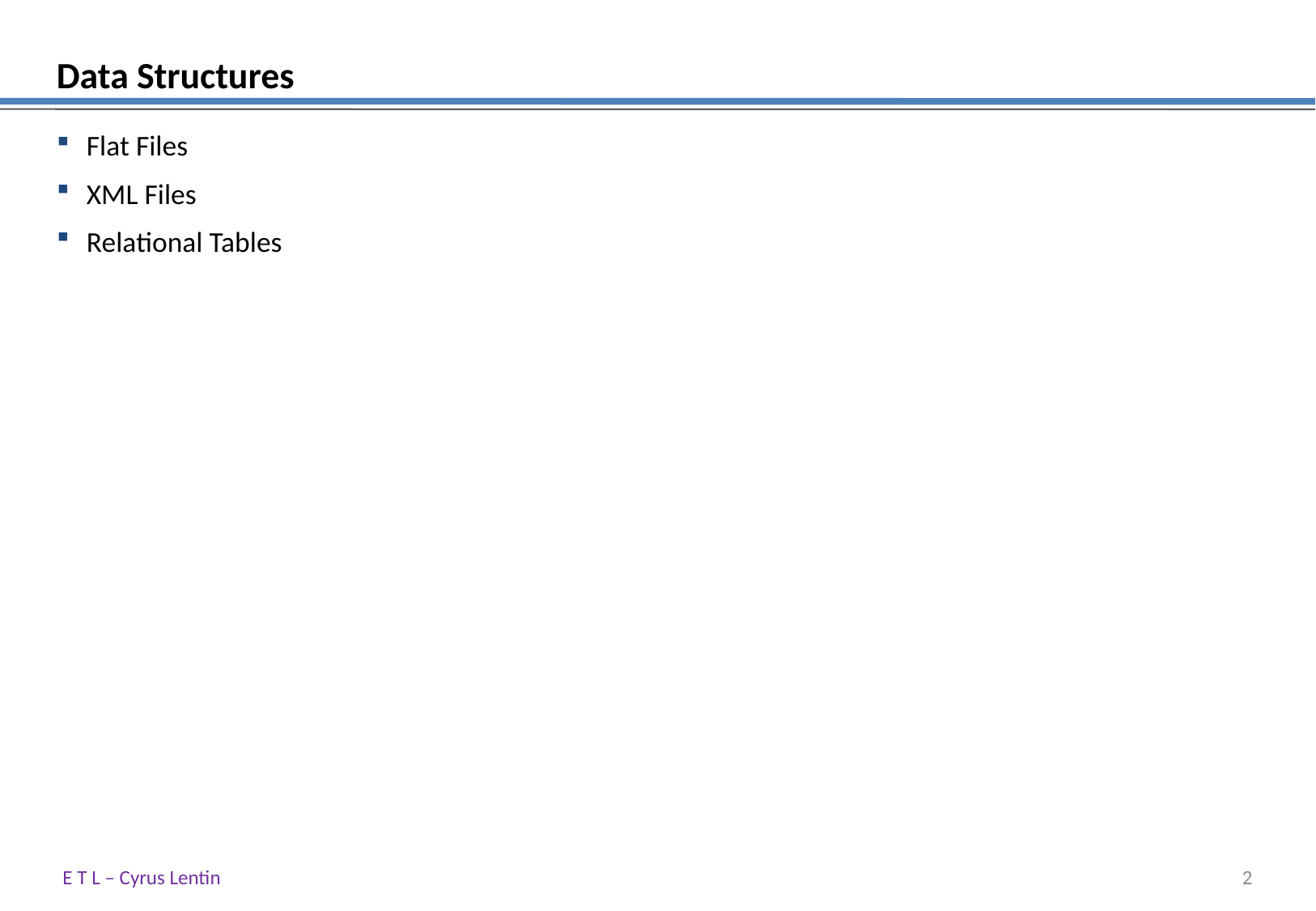

# Data Structures
Flat Files
XML Files
Relational Tables

E T L – Cyrus Lentin
2